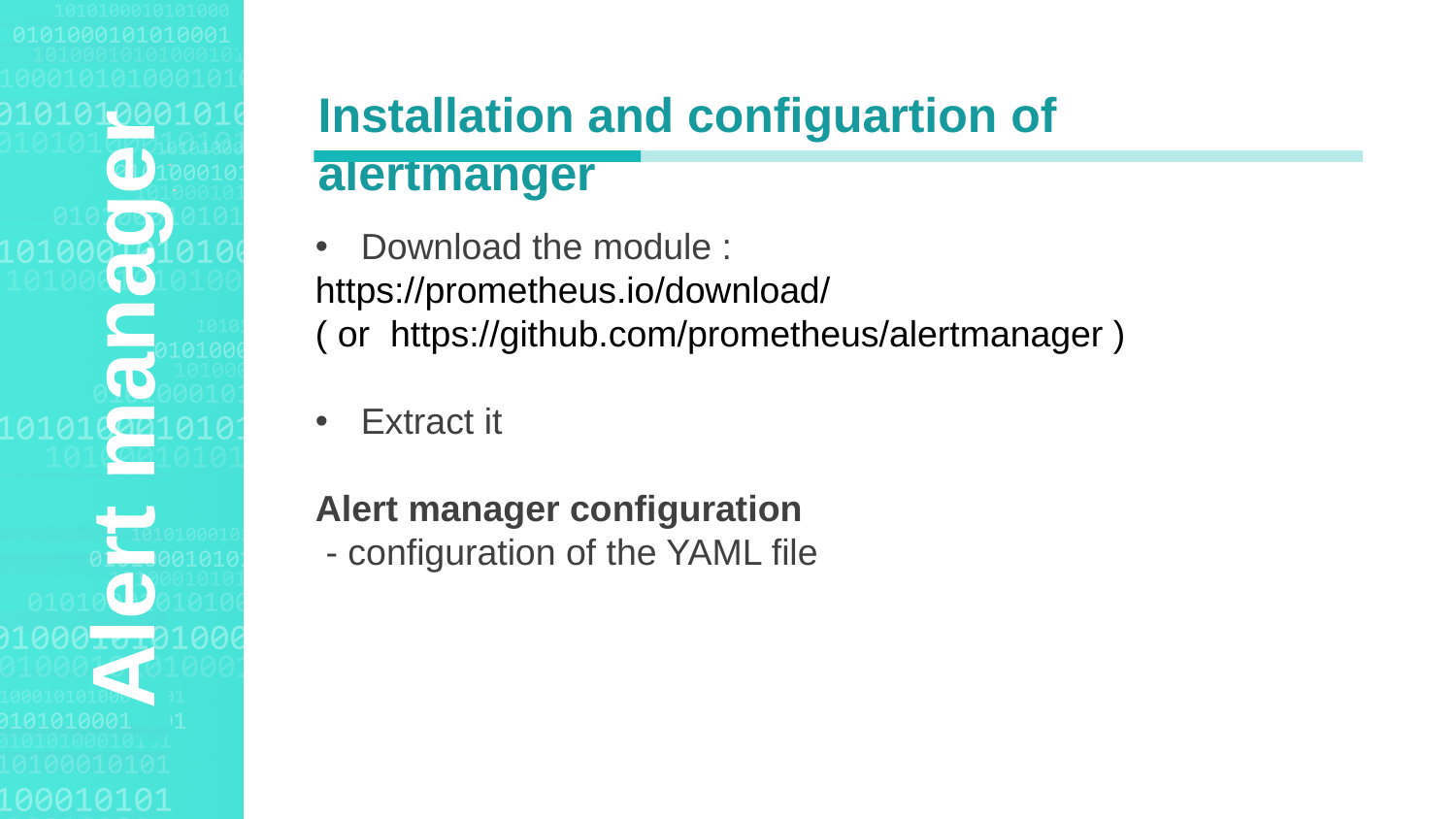

Agenda Style
Installation and configuartion of alertmanger

Download the module :
https://prometheus.io/download/
( or  https://github.com/prometheus/alertmanager )

Extract it

Alert manager configuration
 - configuration of the YAML file

Alert manager